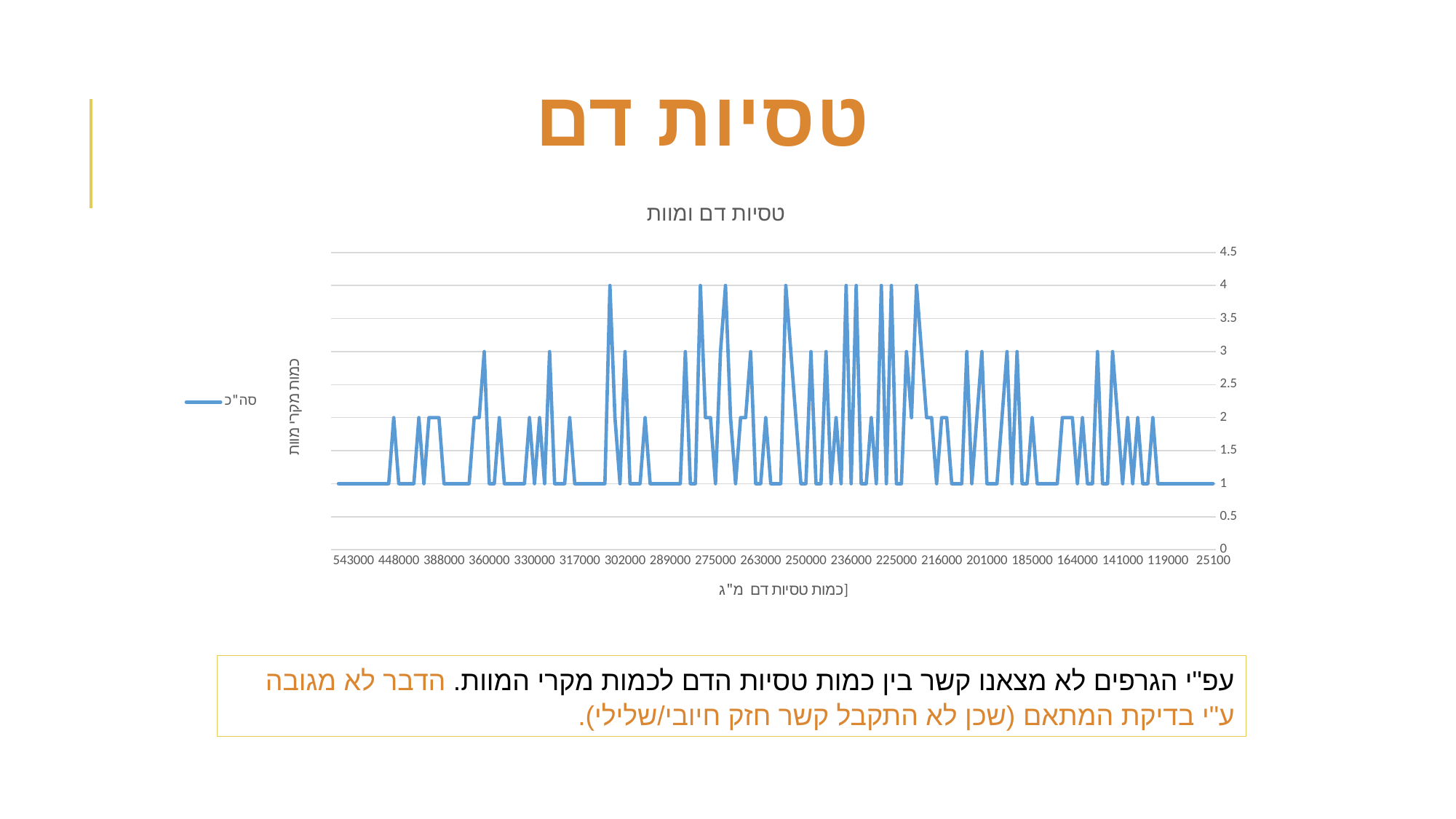

# טסיות דם

### Chart: טסיות דם ומוות

| Category | סה"כ |
|---|---|
| 25100 | 1.0 |
| 47000 | 1.0 |
| 51000 | 1.0 |
| 62000 | 1.0 |
| 70000 | 1.0 |
| 73000 | 1.0 |
| 75000 | 1.0 |
| 87000 | 1.0 |
| 105000 | 1.0 |
| 119000 | 1.0 |
| 122000 | 1.0 |
| 126000 | 1.0 |
| 127000 | 2.0 |
| 130000 | 1.0 |
| 132000 | 1.0 |
| 133000 | 2.0 |
| 136000 | 1.0 |
| 140000 | 2.0 |
| 141000 | 1.0 |
| 147000 | 2.0 |
| 149000 | 3.0 |
| 150000 | 1.0 |
| 151000 | 1.0 |
| 153000 | 3.0 |
| 155000 | 1.0 |
| 160000 | 1.0 |
| 162000 | 2.0 |
| 164000 | 1.0 |
| 166000 | 2.0 |
| 172000 | 2.0 |
| 173000 | 2.0 |
| 174000 | 1.0 |
| 176000 | 1.0 |
| 179000 | 1.0 |
| 181000 | 1.0 |
| 184000 | 1.0 |
| 185000 | 2.0 |
| 186000 | 1.0 |
| 188000 | 1.0 |
| 189000 | 3.0 |
| 192000 | 1.0 |
| 194000 | 3.0 |
| 196000 | 2.0 |
| 198000 | 1.0 |
| 200000 | 1.0 |
| 201000 | 1.0 |
| 203000 | 3.0 |
| 204000 | 2.0 |
| 208000 | 1.0 |
| 210000 | 3.0 |
| 211000 | 1.0 |
| 212000 | 1.0 |
| 213000 | 1.0 |
| 215000 | 2.0 |
| 216000 | 2.0 |
| 217000 | 1.0 |
| 218000 | 2.0 |
| 219000 | 2.0 |
| 220000 | 3.0 |
| 221000 | 4.0 |
| 222000 | 2.0 |
| 223000 | 3.0 |
| 224000 | 1.0 |
| 225000 | 1.0 |
| 226000 | 4.0 |
| 227000 | 1.0 |
| 228000 | 4.0 |
| 229000 | 1.0 |
| 231000 | 2.0 |
| 232000 | 1.0 |
| 233000 | 1.0 |
| 235000 | 4.0 |
| 236000 | 1.0 |
| 237000 | 4.0 |
| 241000 | 1.0 |
| 242000 | 2.0 |
| 243000 | 1.0 |
| 244000 | 3.0 |
| 246000 | 1.0 |
| 248000 | 1.0 |
| 249000 | 3.0 |
| 250000 | 1.0 |
| 252000 | 1.0 |
| 253000 | 2.0 |
| 254000 | 3.0 |
| 255000 | 4.0 |
| 257000 | 1.0 |
| 259000 | 1.0 |
| 260000 | 1.0 |
| 262000 | 2.0 |
| 263000 | 1.0 |
| 264000 | 1.0 |
| 265000 | 3.0 |
| 266000 | 2.0 |
| 267000 | 2.0 |
| 268000 | 1.0 |
| 270000 | 2.0 |
| 271000 | 4.0 |
| 274000 | 3.0 |
| 275000 | 1.0 |
| 276000 | 2.0 |
| 277000 | 2.0 |
| 279000 | 4.0 |
| 281000 | 1.0 |
| 282000 | 1.0 |
| 283000 | 3.0 |
| 284000 | 1.0 |
| 286000 | 1.0 |
| 289000 | 1.0 |
| 290000 | 1.0 |
| 293000 | 1.0 |
| 294000 | 1.0 |
| 295000 | 1.0 |
| 297000 | 2.0 |
| 298000 | 1.0 |
| 300000 | 1.0 |
| 301000 | 1.0 |
| 302000 | 3.0 |
| 303000 | 1.0 |
| 304000 | 2.0 |
| 305000 | 4.0 |
| 306000 | 1.0 |
| 308000 | 1.0 |
| 309000 | 1.0 |
| 310000 | 1.0 |
| 314000 | 1.0 |
| 317000 | 1.0 |
| 318000 | 1.0 |
| 319000 | 2.0 |
| 321000 | 1.0 |
| 324000 | 1.0 |
| 325000 | 1.0 |
| 327000 | 3.0 |
| 328000 | 1.0 |
| 329000 | 2.0 |
| 330000 | 1.0 |
| 334000 | 2.0 |
| 336000 | 1.0 |
| 337000 | 1.0 |
| 338000 | 1.0 |
| 348000 | 1.0 |
| 350000 | 1.0 |
| 351000 | 2.0 |
| 358000 | 1.0 |
| 360000 | 1.0 |
| 362000 | 3.0 |
| 365000 | 2.0 |
| 368000 | 2.0 |
| 371000 | 1.0 |
| 374000 | 1.0 |
| 377000 | 1.0 |
| 382000 | 1.0 |
| 385000 | 1.0 |
| 388000 | 1.0 |
| 389000 | 2.0 |
| 390000 | 2.0 |
| 395000 | 2.0 |
| 404000 | 1.0 |
| 406000 | 2.0 |
| 418000 | 1.0 |
| 422000 | 1.0 |
| 427000 | 1.0 |
| 448000 | 1.0 |
| 451000 | 2.0 |
| 454000 | 1.0 |
| 461000 | 1.0 |
| 481000 | 1.0 |
| 497000 | 1.0 |
| 504000 | 1.0 |
| 507000 | 1.0 |
| 533000 | 1.0 |
| 543000 | 1.0 |
| 621000 | 1.0 |
| 742000 | 1.0 |
| 850000 | 1.0 |
| (ריק) | None |
עפ"י הגרפים לא מצאנו קשר בין כמות טסיות הדם לכמות מקרי המוות. הדבר לא מגובה ע"י בדיקת המתאם (שכן לא התקבל קשר חזק חיובי/שלילי).